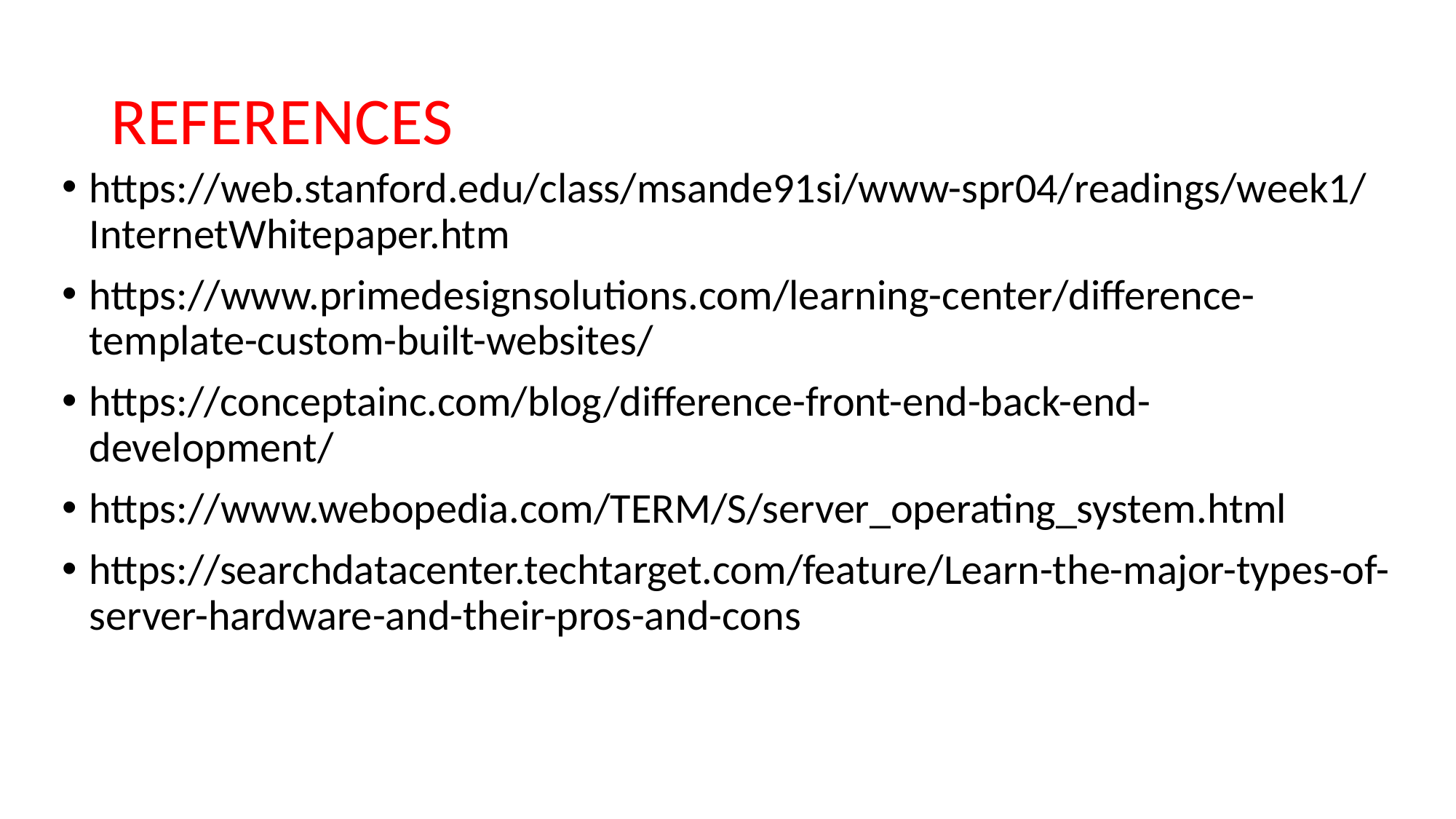

# REFERENCES
https://web.stanford.edu/class/msande91si/www-spr04/readings/week1/InternetWhitepaper.htm
https://www.primedesignsolutions.com/learning-center/difference-template-custom-built-websites/
https://conceptainc.com/blog/difference-front-end-back-end-development/
https://www.webopedia.com/TERM/S/server_operating_system.html
https://searchdatacenter.techtarget.com/feature/Learn-the-major-types-of-server-hardware-and-their-pros-and-cons